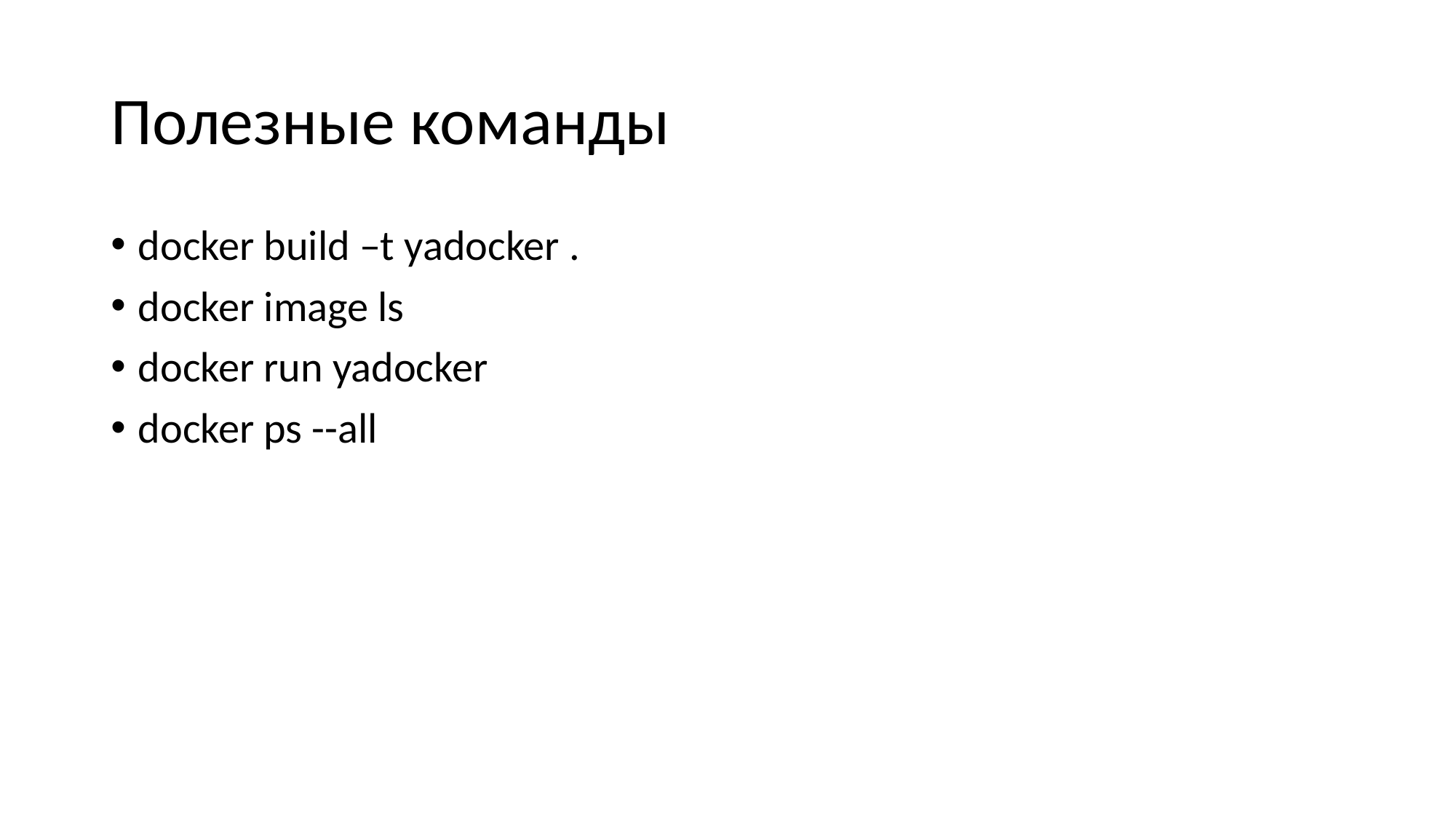

# Полезные команды
docker build –t yadocker .
docker image ls
docker run yadocker
docker ps --all